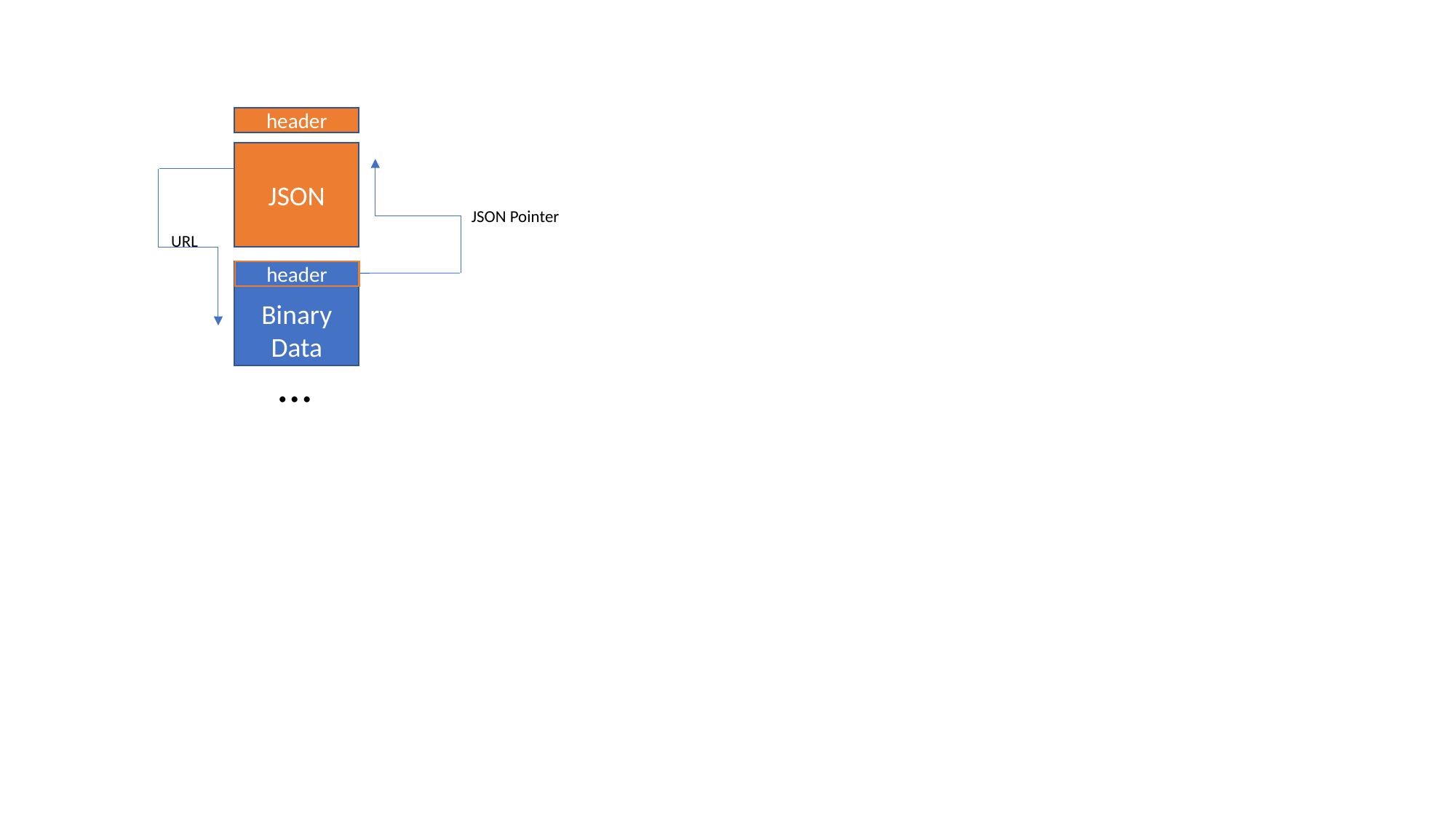

header
JSON
JSON Pointer
URL

Binary
Data
header
…